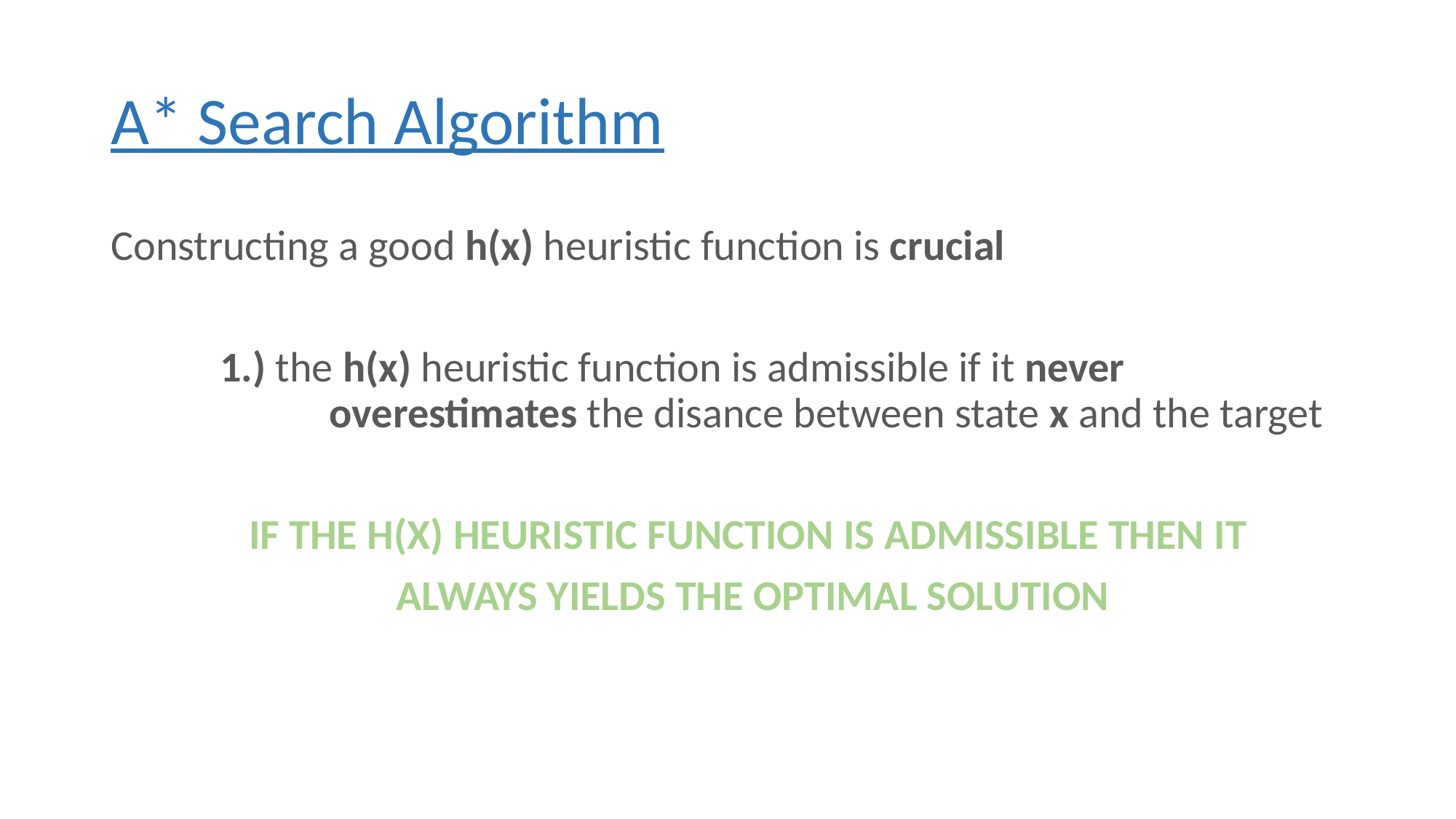

# A* Search Algorithm
Constructing a good h(x) heuristic function is crucial

	1.) the h(x) heuristic function is admissible if it never 				overestimates the disance between state x and the target

IF THE H(X) HEURISTIC FUNCTION IS ADMISSIBLE THEN IT
ALWAYS YIELDS THE OPTIMAL SOLUTION